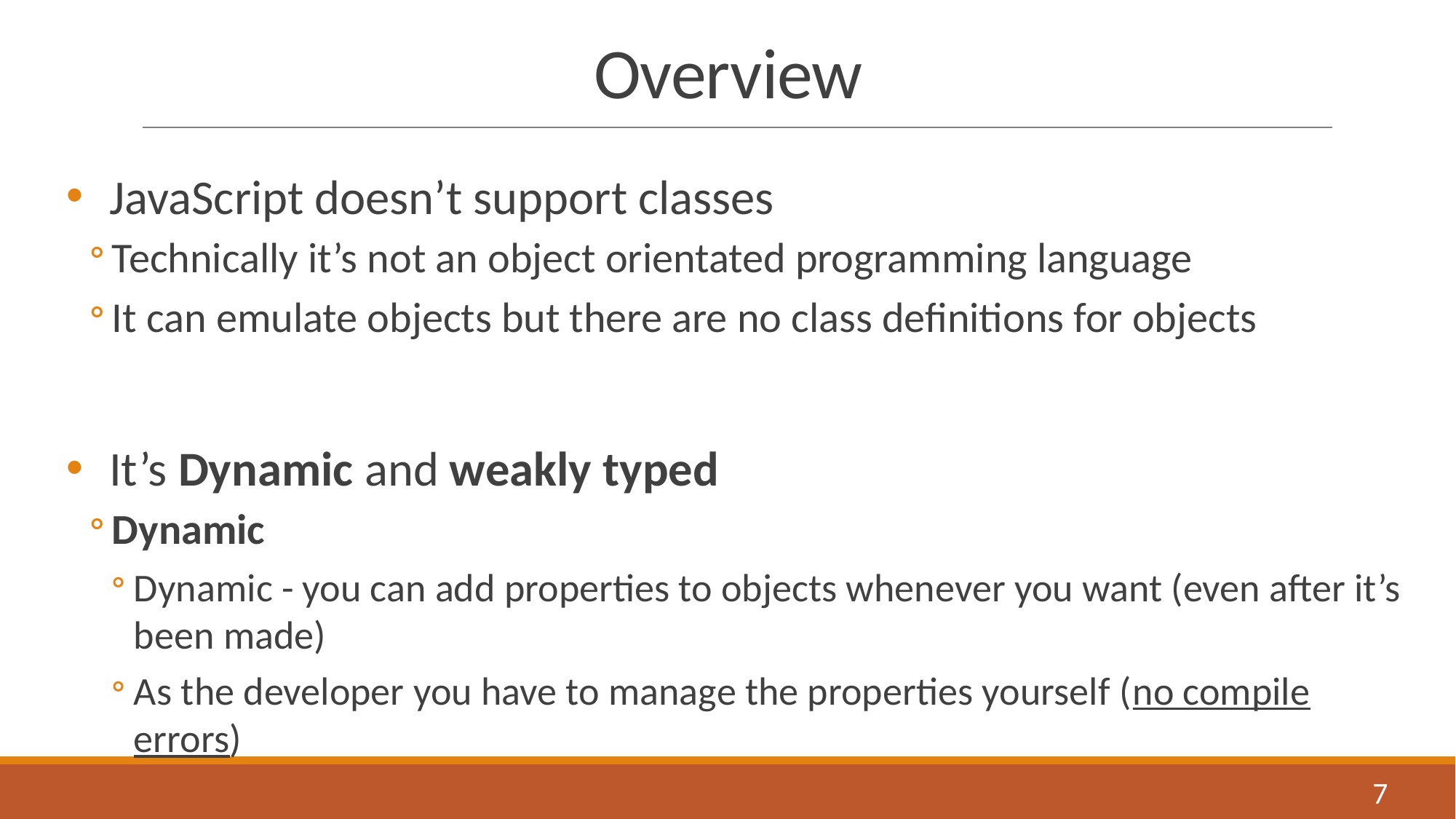

# Overview
JavaScript doesn’t support classes
Technically it’s not an object orientated programming language
It can emulate objects but there are no class definitions for objects

It’s Dynamic and weakly typed
Dynamic
Dynamic - you can add properties to objects whenever you want (even after it’s been made)
As the developer you have to manage the properties yourself (no compile errors)

7